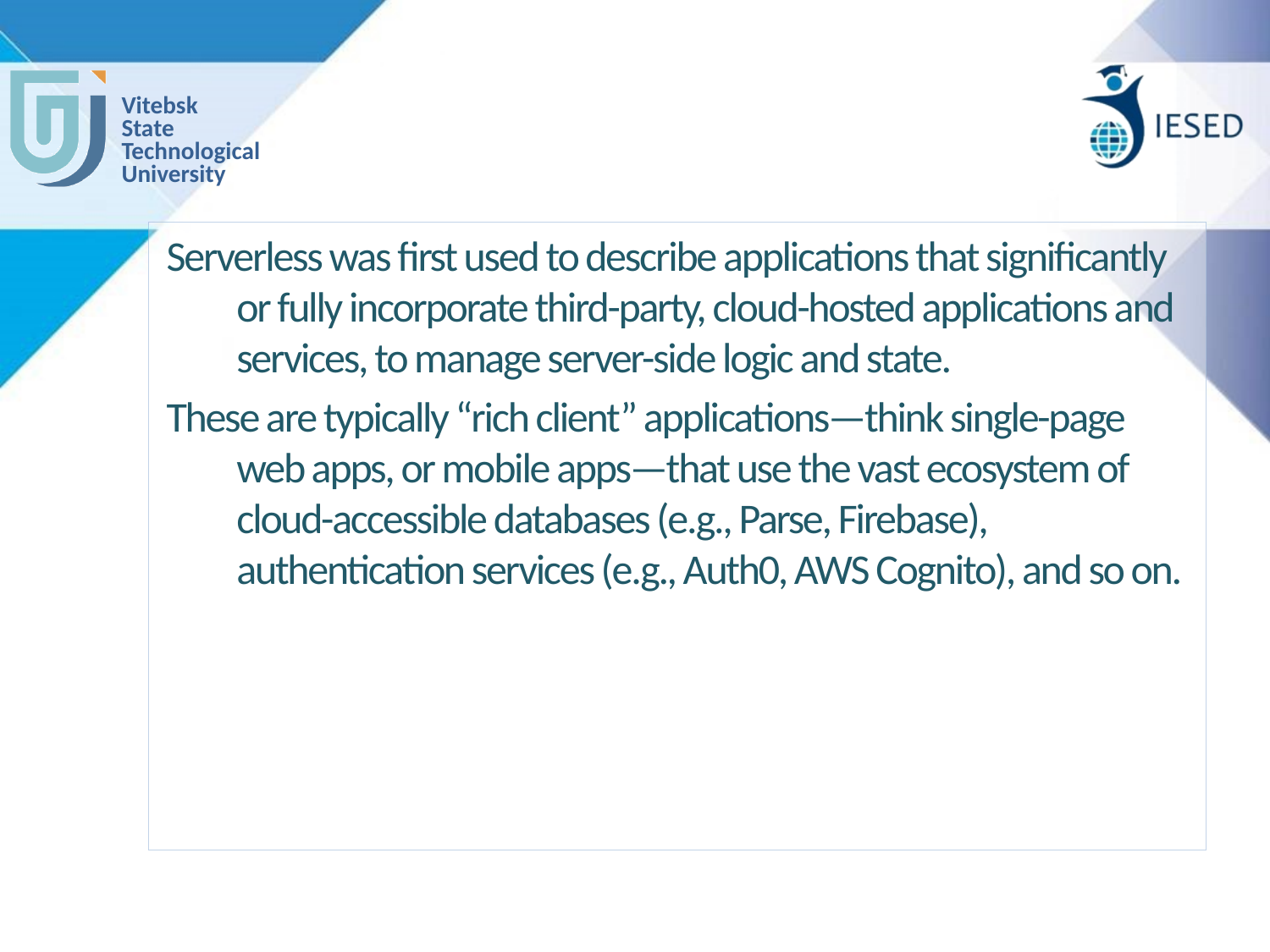

#
Serverless was first used to describe applications that significantly or fully incorporate third-party, cloud-hosted applications and services, to manage server-side logic and state.
These are typically “rich client” applications—think single-page web apps, or mobile apps—that use the vast ecosystem of cloud-accessible databases (e.g., Parse, Firebase), authentication services (e.g., Auth0, AWS Cognito), and so on.